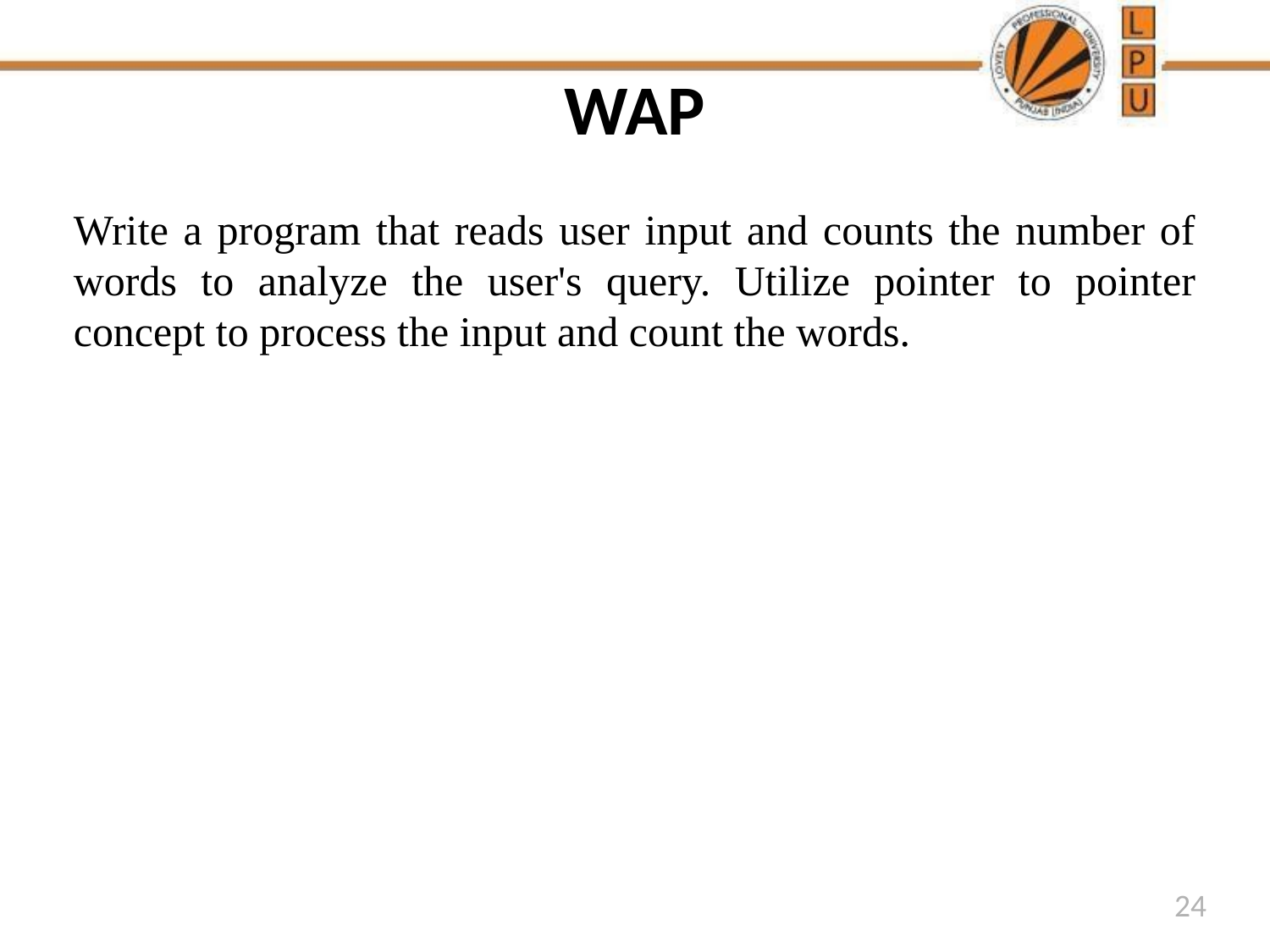

# WAP
Write a program that reads user input and counts the number of words to analyze the user's query. Utilize pointer to pointer concept to process the input and count the words.
24